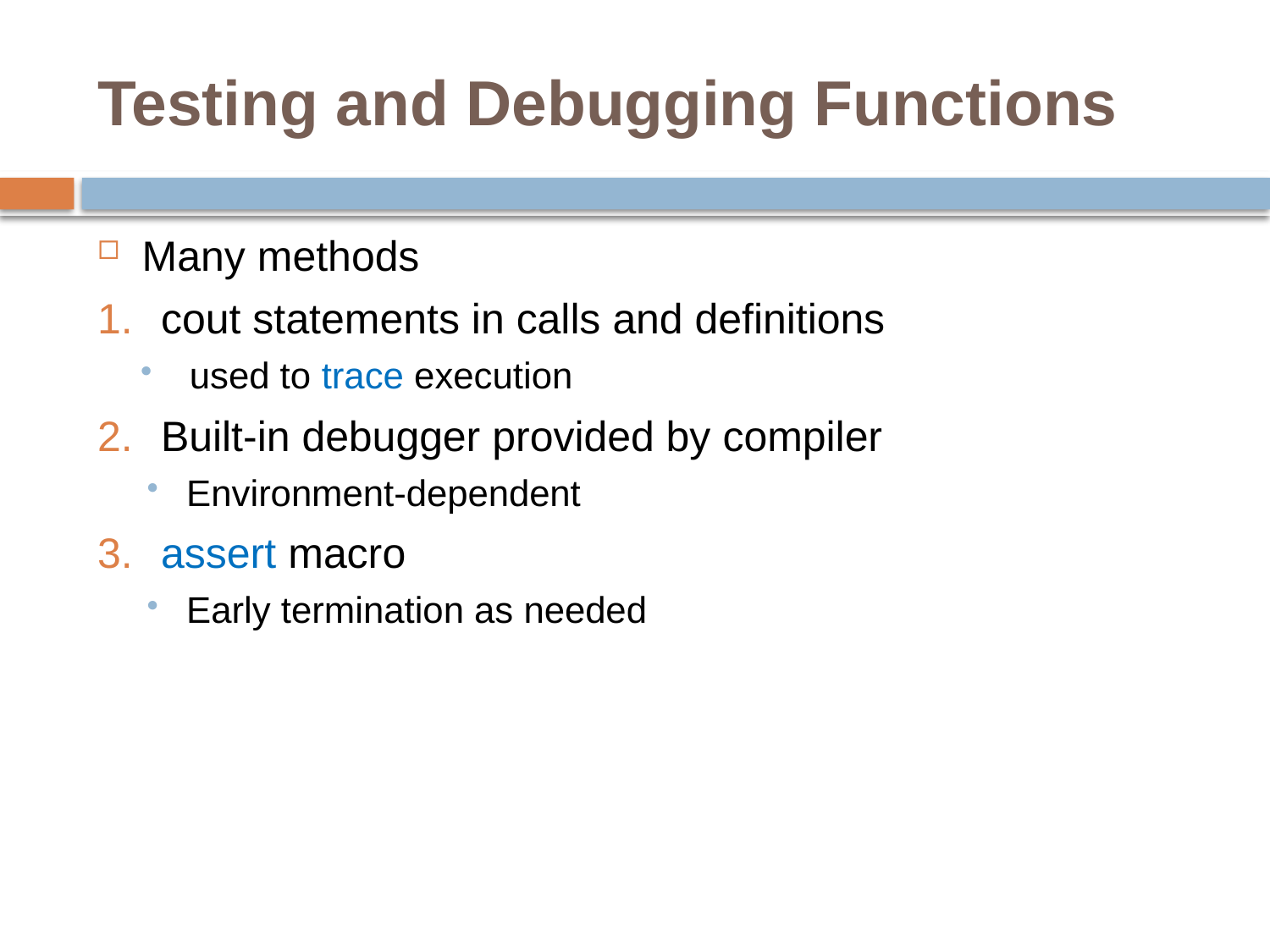

# Testing and Debugging Functions
Many methods
cout statements in calls and definitions
used to trace execution
Built-in debugger provided by compiler
Environment-dependent
assert macro
Early termination as needed